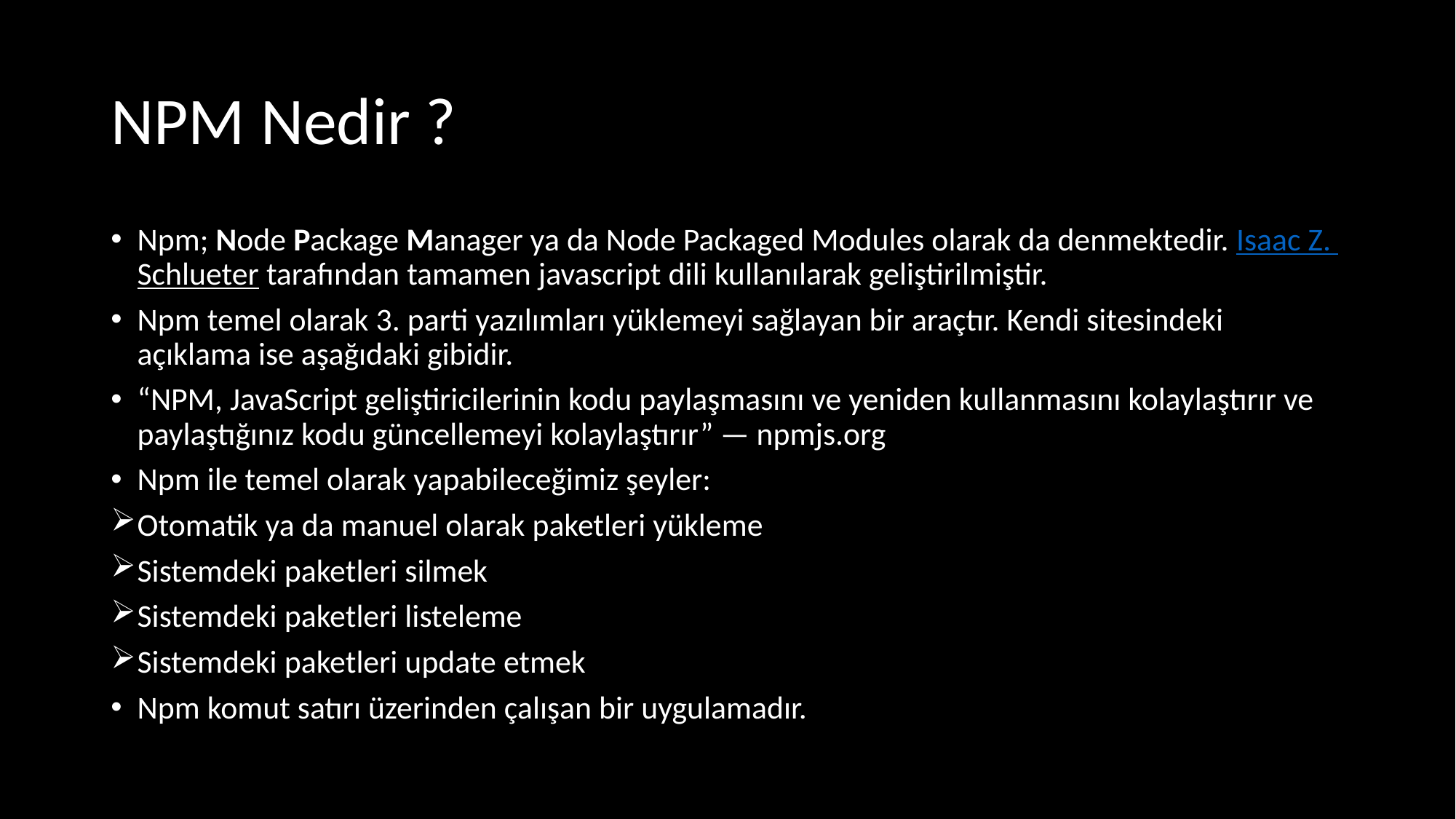

# NPM Nedir ?
Npm; Node Package Manager ya da Node Packaged Modules olarak da denmektedir. Isaac Z. Schlueter tarafından tamamen javascript dili kullanılarak geliştirilmiştir.
Npm temel olarak 3. parti yazılımları yüklemeyi sağlayan bir araçtır. Kendi sitesindeki açıklama ise aşağıdaki gibidir.
“NPM, JavaScript geliştiricilerinin kodu paylaşmasını ve yeniden kullanmasını kolaylaştırır ve paylaştığınız kodu güncellemeyi kolaylaştırır” — npmjs.org
Npm ile temel olarak yapabileceğimiz şeyler:
Otomatik ya da manuel olarak paketleri yükleme
Sistemdeki paketleri silmek
Sistemdeki paketleri listeleme
Sistemdeki paketleri update etmek
Npm komut satırı üzerinden çalışan bir uygulamadır.